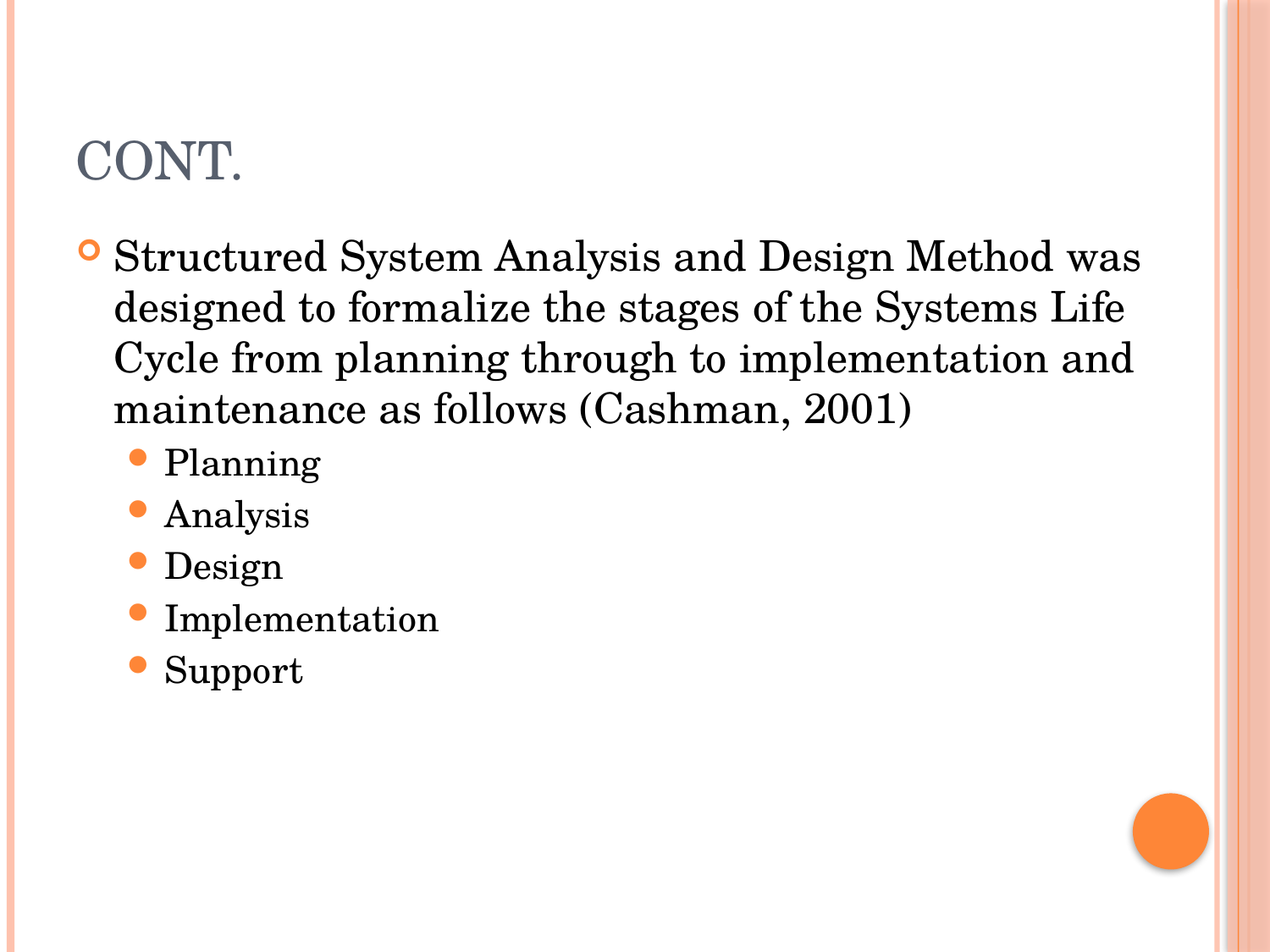

# Cont.
Structured System Analysis and Design Method was designed to formalize the stages of the Systems Life Cycle from planning through to implementation and maintenance as follows (Cashman, 2001)
Planning
Analysis
Design
Implementation
Support